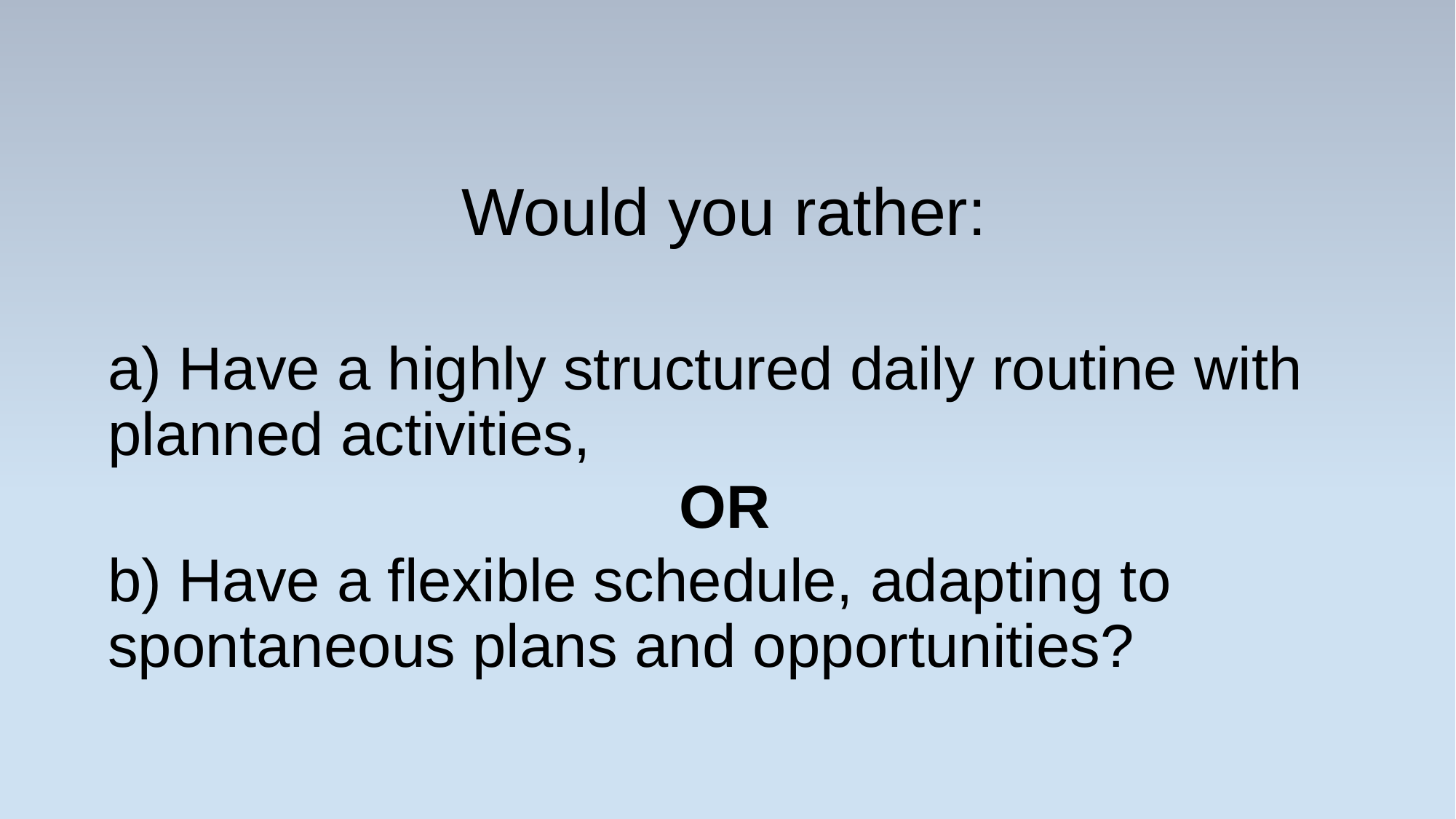

Would you rather:

a) Have a highly structured daily routine with planned activities,
OR
b) Have a flexible schedule, adapting to spontaneous plans and opportunities?